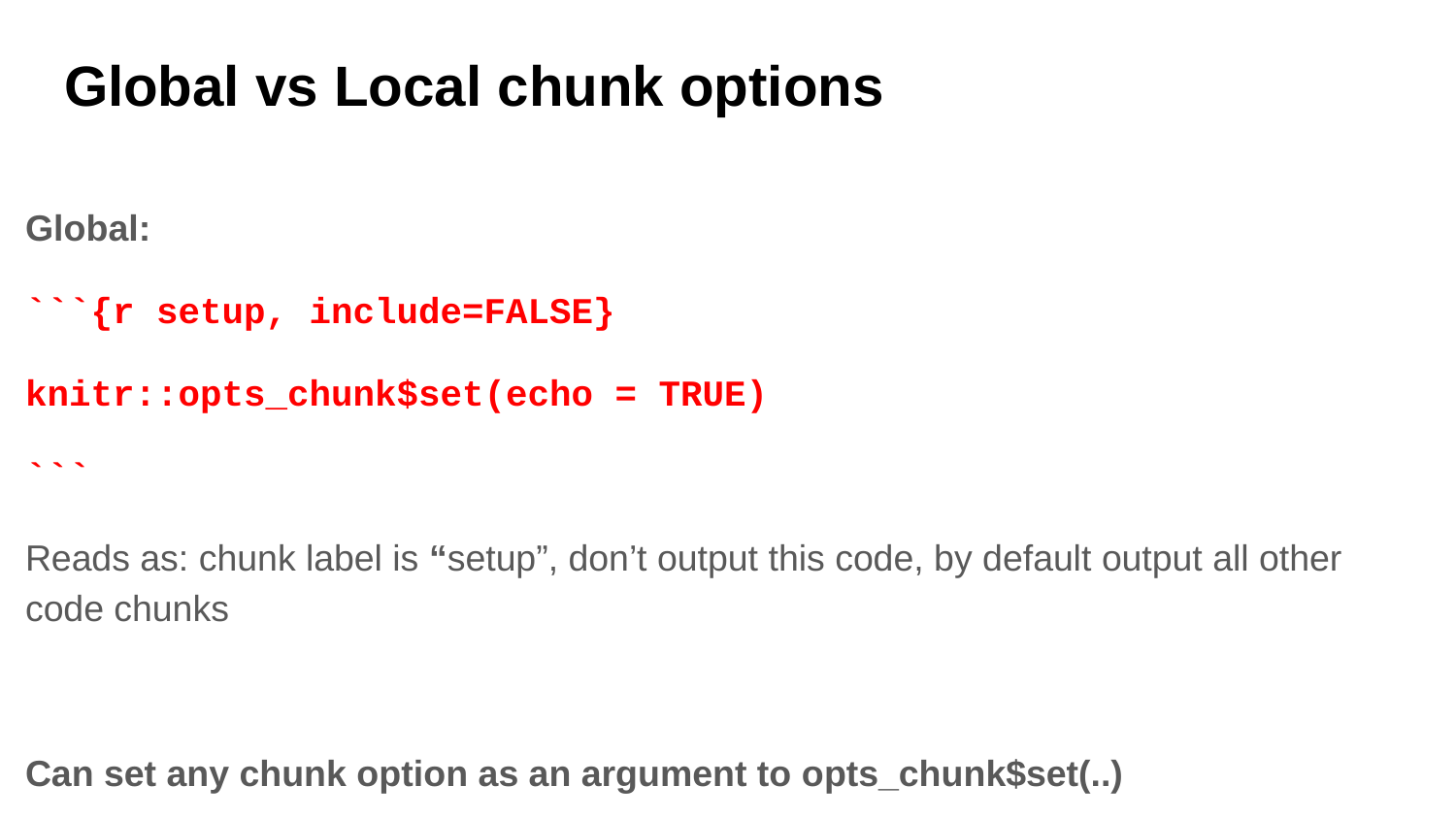

# Global vs Local chunk options
Global:
```{r setup, include=FALSE}
knitr::opts_chunk$set(echo = TRUE)
```
Reads as: chunk label is “setup”, don’t output this code, by default output all other code chunks

Can set any chunk option as an argument to opts_chunk$set(..)